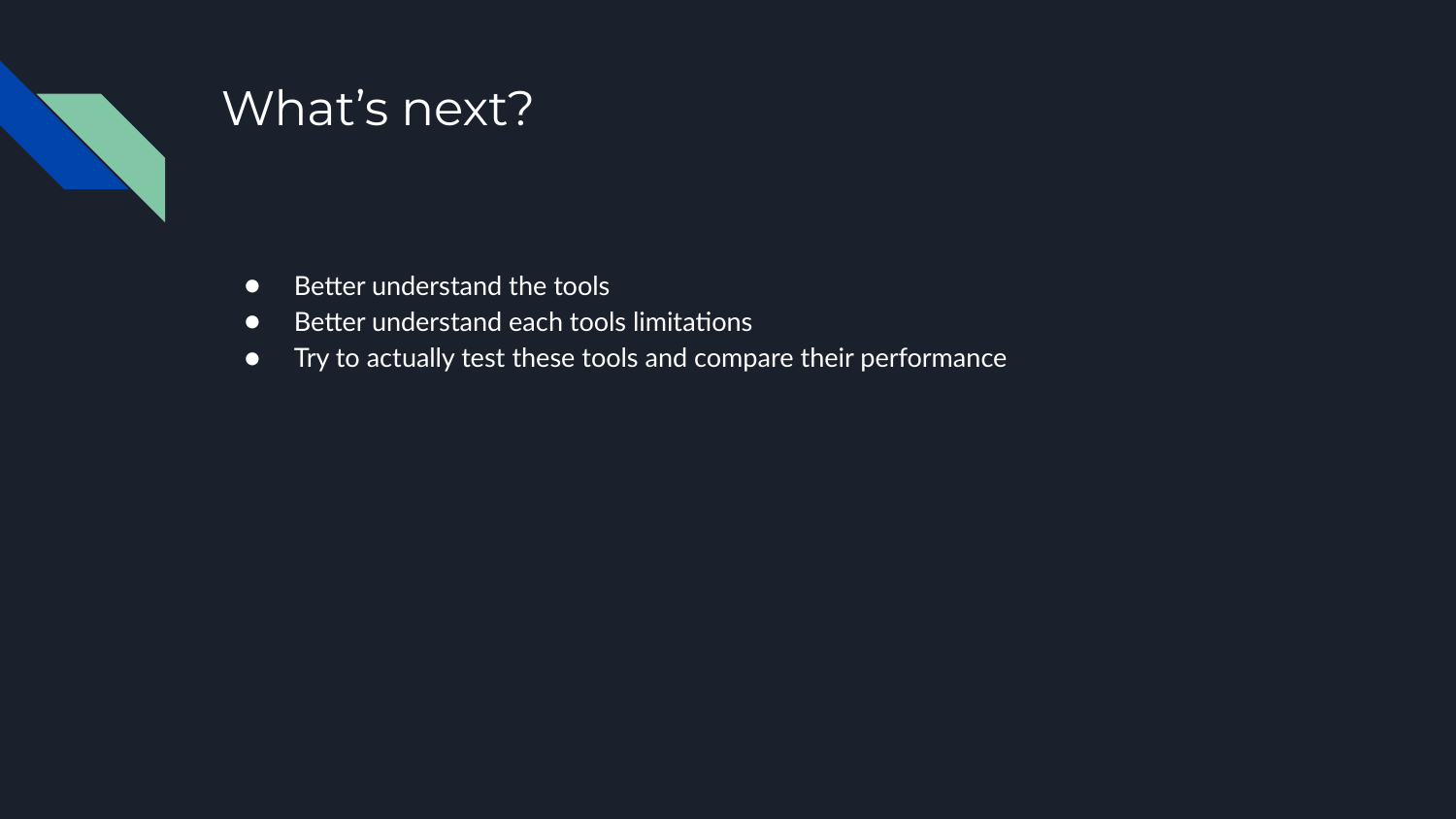

# What’s next?
Better understand the tools
Better understand each tools limitations
Try to actually test these tools and compare their performance